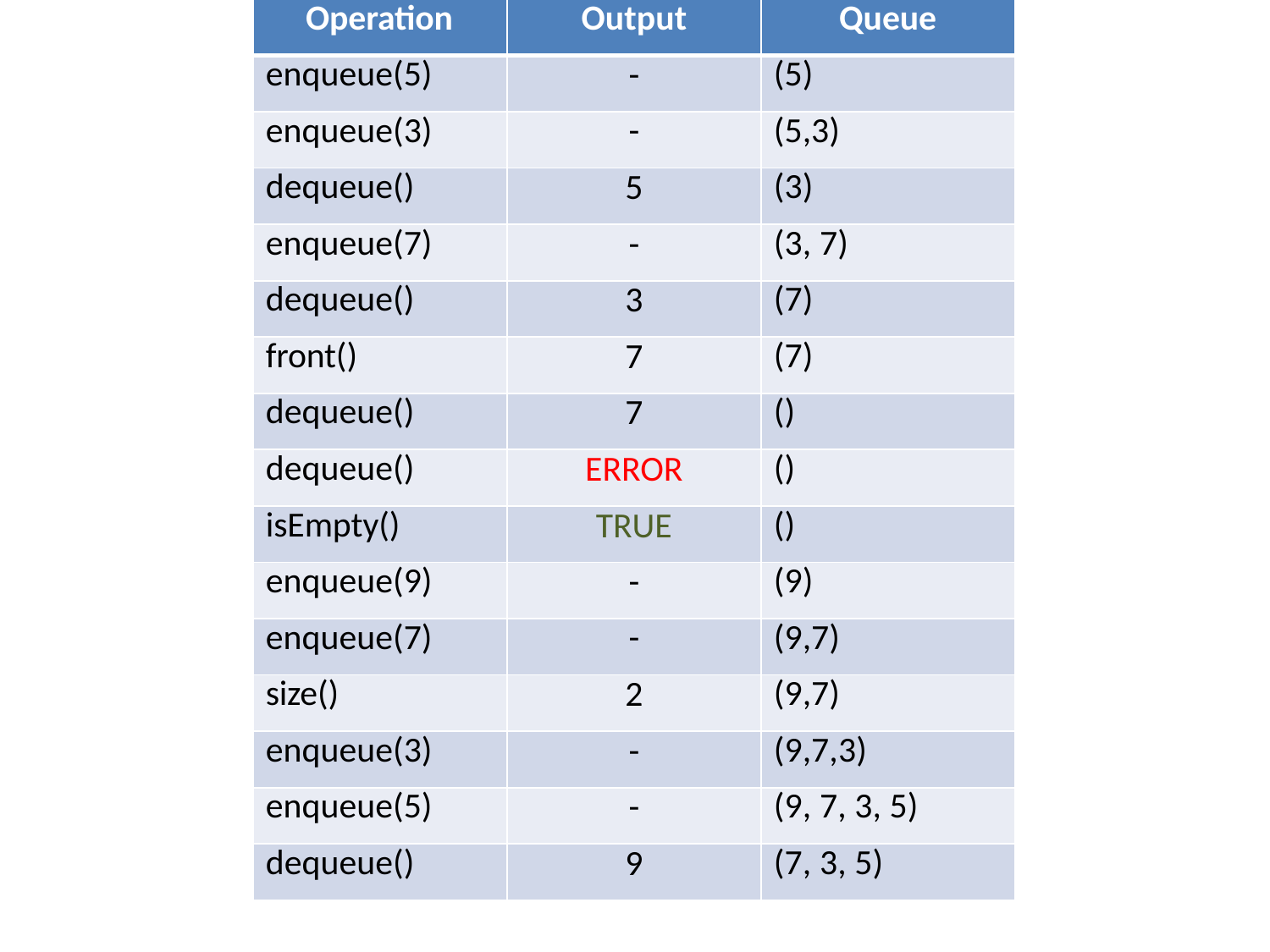

| Operation | Output | Queue |
| --- | --- | --- |
| enqueue(5) | - | (5) |
| enqueue(3) | - | (5,3) |
| dequeue() | 5 | (3) |
| enqueue(7) | - | (3, 7) |
| dequeue() | 3 | (7) |
| front() | 7 | (7) |
| dequeue() | 7 | () |
| dequeue() | ERROR | () |
| isEmpty() | TRUE | () |
| enqueue(9) | - | (9) |
| enqueue(7) | - | (9,7) |
| size() | 2 | (9,7) |
| enqueue(3) | - | (9,7,3) |
| enqueue(5) | - | (9, 7, 3, 5) |
| dequeue() | 9 | (7, 3, 5) |